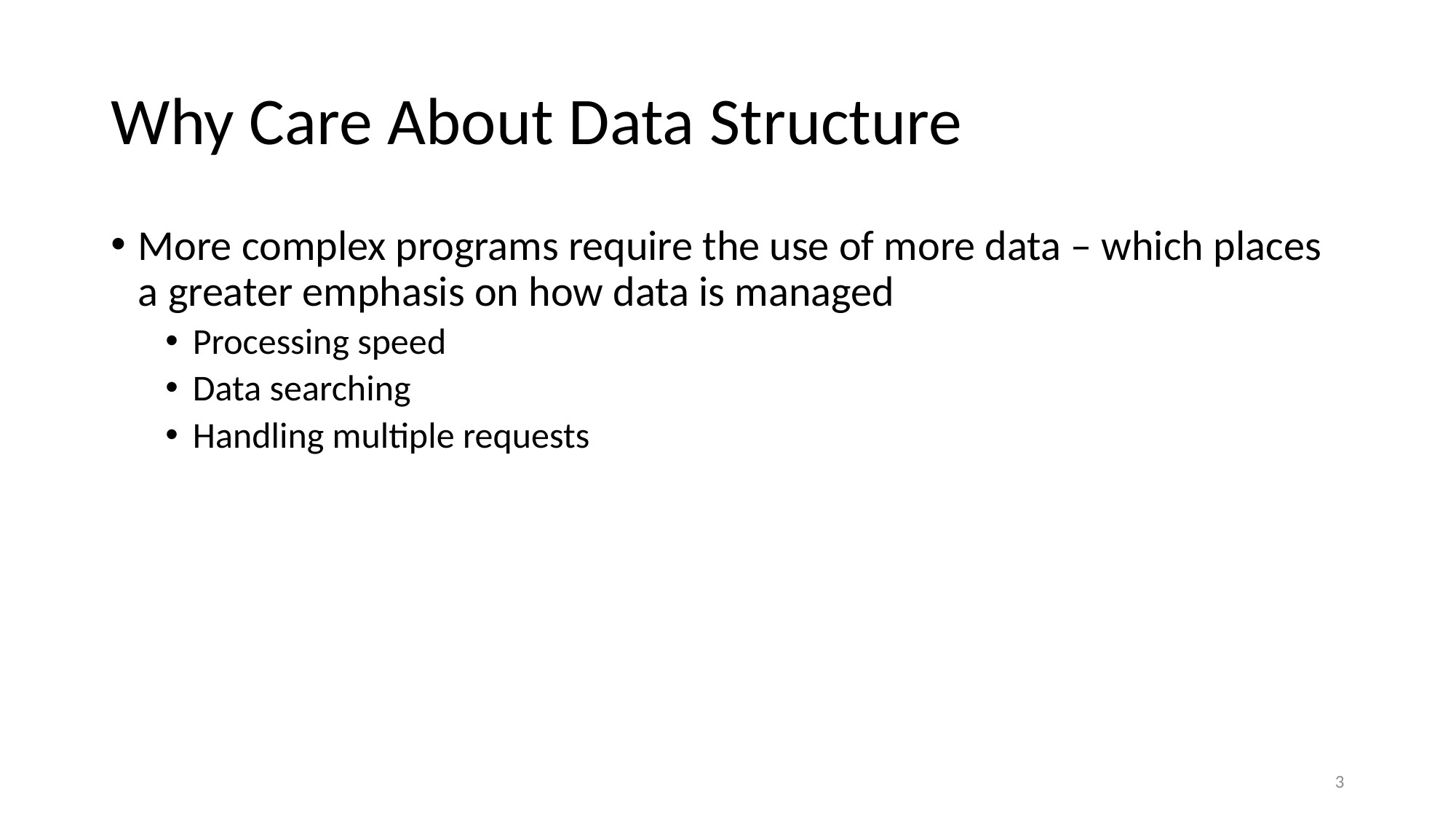

# Why Care About Data Structure
More complex programs require the use of more data – which places a greater emphasis on how data is managed
Processing speed
Data searching
Handling multiple requests
3